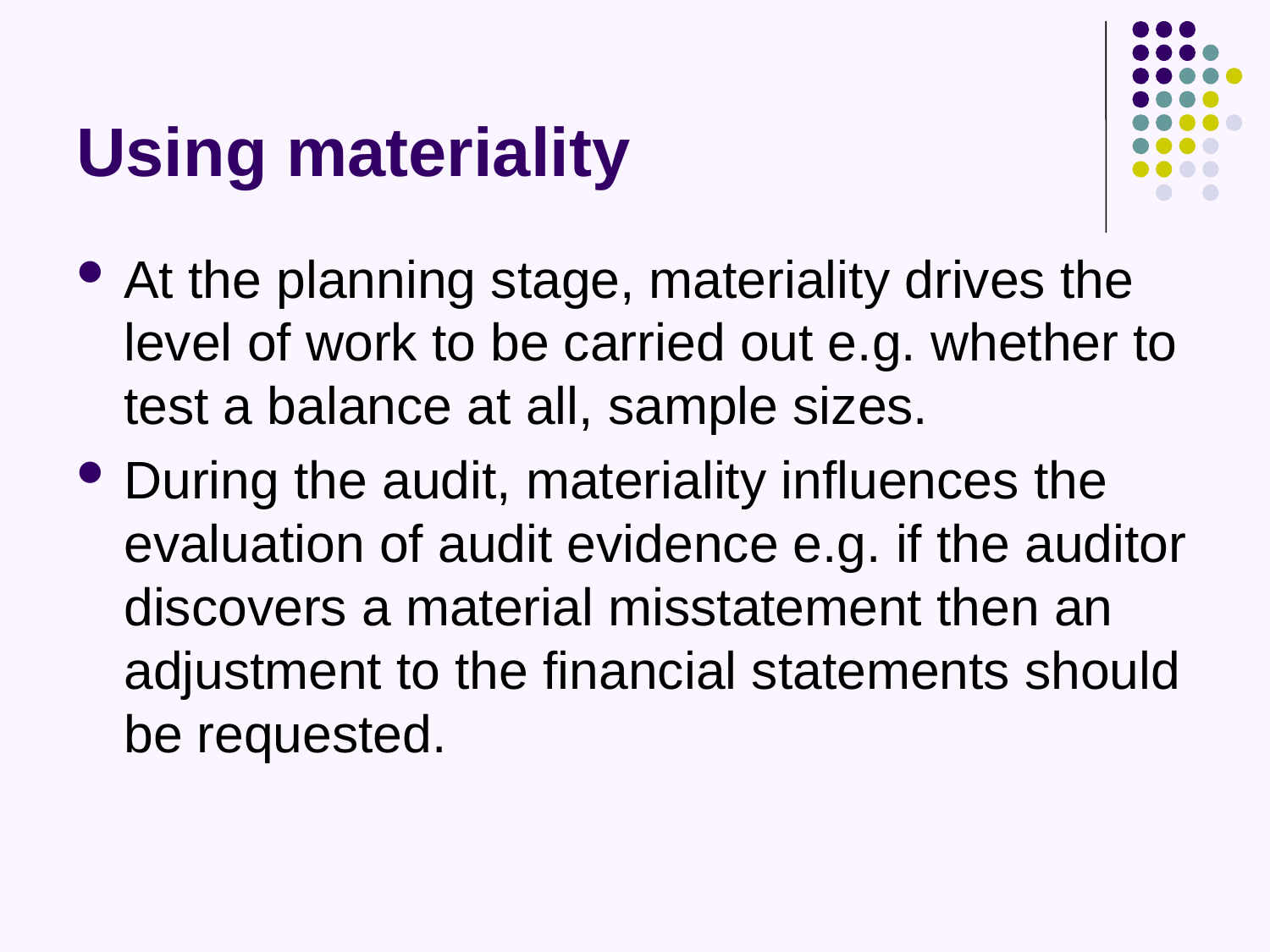

# Using materiality
At the planning stage, materiality drives the level of work to be carried out e.g. whether to test a balance at all, sample sizes.
During the audit, materiality influences the evaluation of audit evidence e.g. if the auditor discovers a material misstatement then an adjustment to the financial statements should be requested.